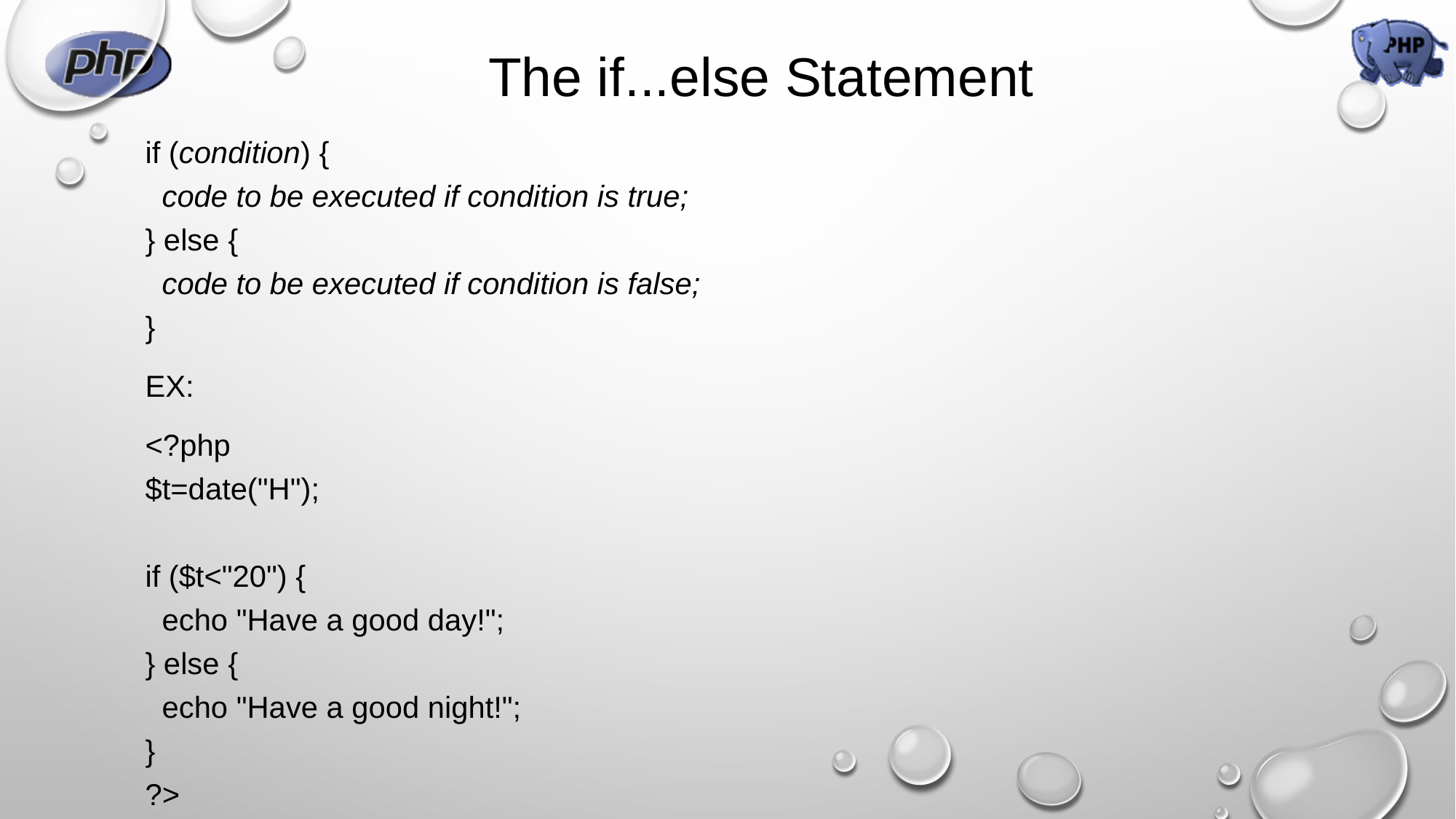

# The if...else Statement
if (condition) {
  code to be executed if condition is true;
} else {
  code to be executed if condition is false;
}
EX:
<?php
$t=date("H");
if ($t<"20") {
  echo "Have a good day!";
} else {
  echo "Have a good night!";
}
?>